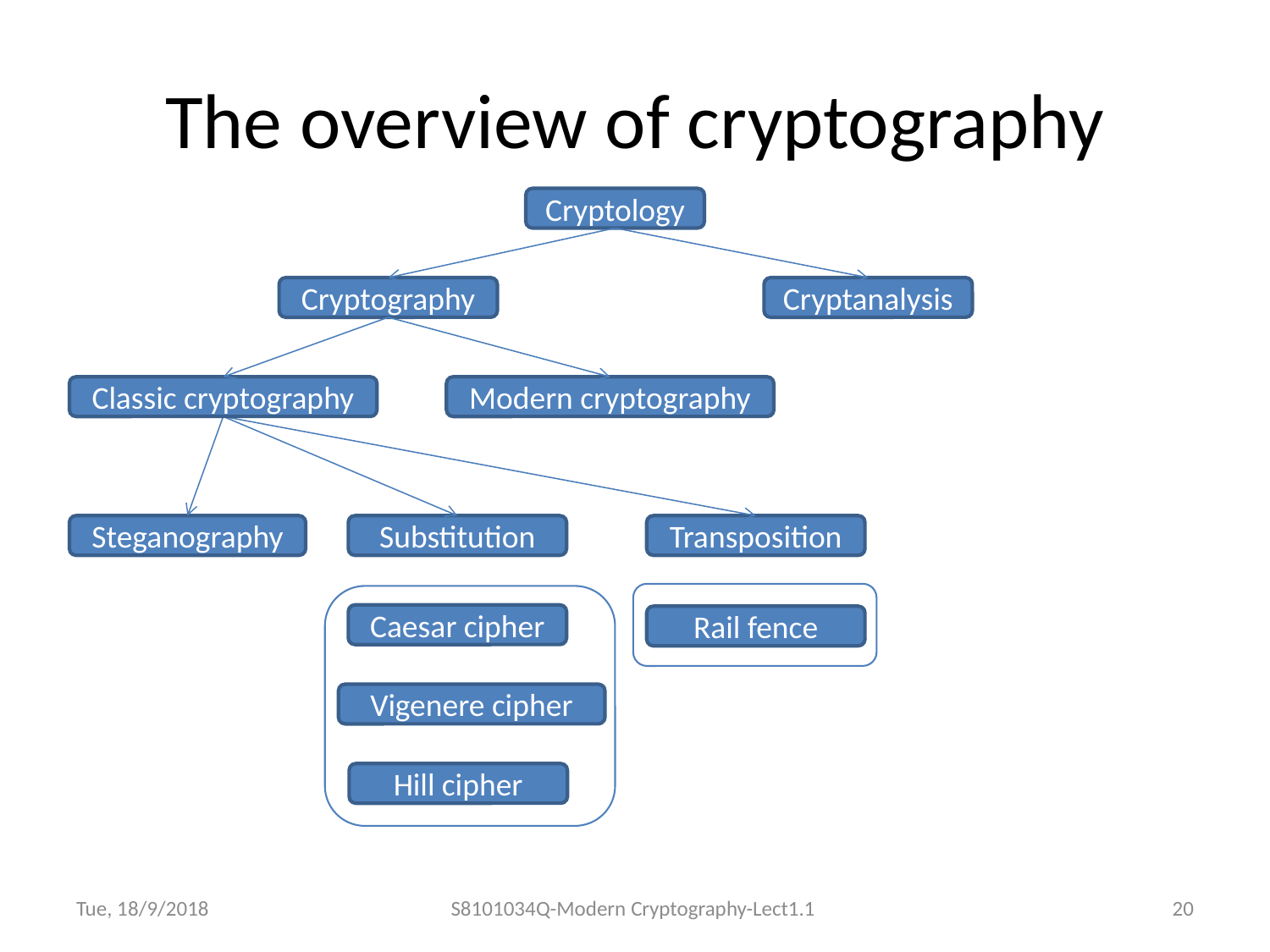

# The overview of cryptography
Cryptology

Cryptography
Cryptanalysis
Classic cryptography
Modern cryptography
Steganography
Substitution
Transposition

Caesar cipher
Rail fence
Vigenere cipher
Hill cipher
Tue, 18/9/2018
S8101034Q-Modern Cryptography-Lect1.1
20